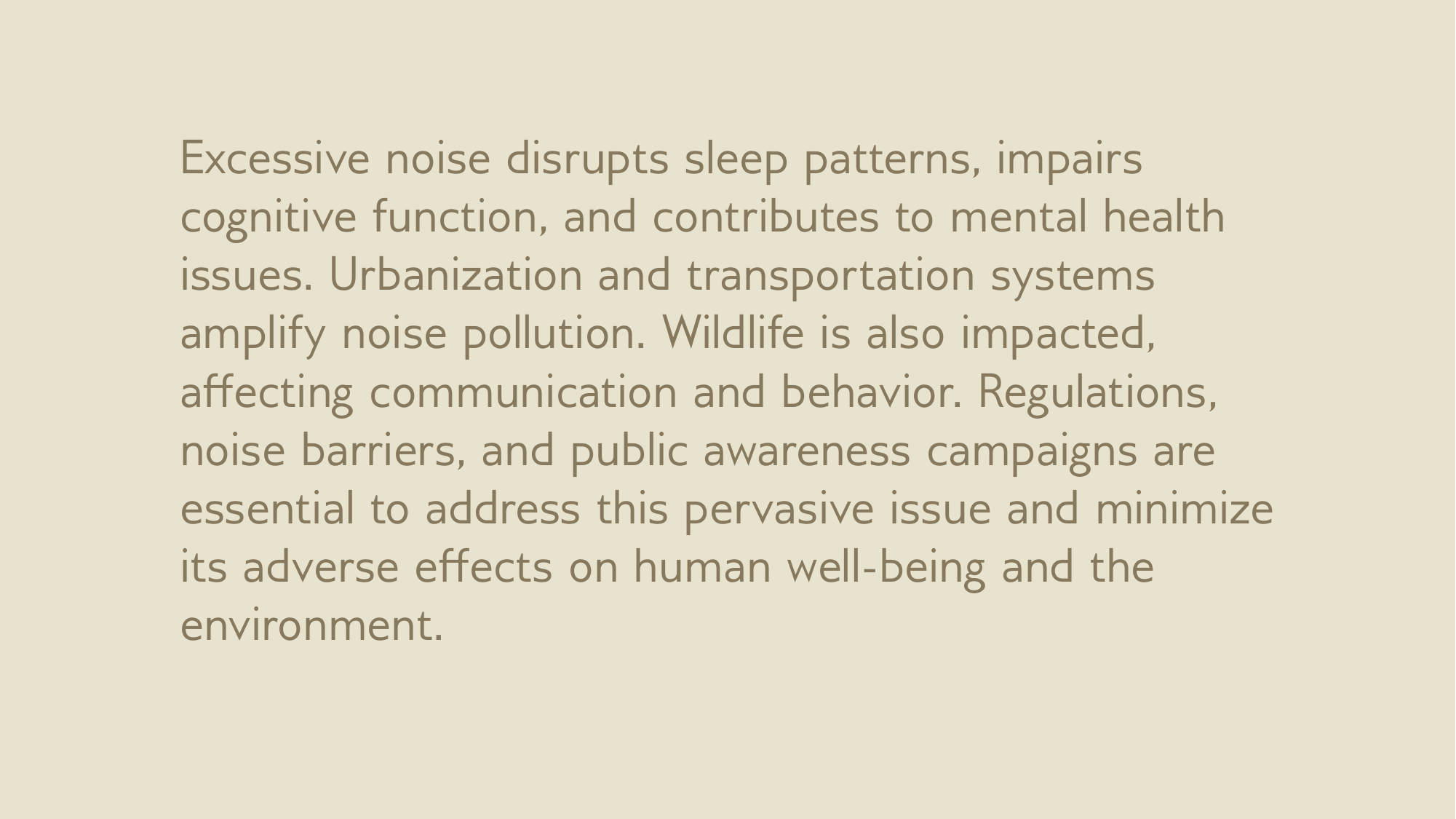

Excessive noise disrupts sleep patterns, impairs cognitive function, and contributes to mental health issues. Urbanization and transportation systems amplify noise pollution. Wildlife is also impacted, affecting communication and behavior. Regulations, noise barriers, and public awareness campaigns are essential to address this pervasive issue and minimize its adverse effects on human well-being and the environment.